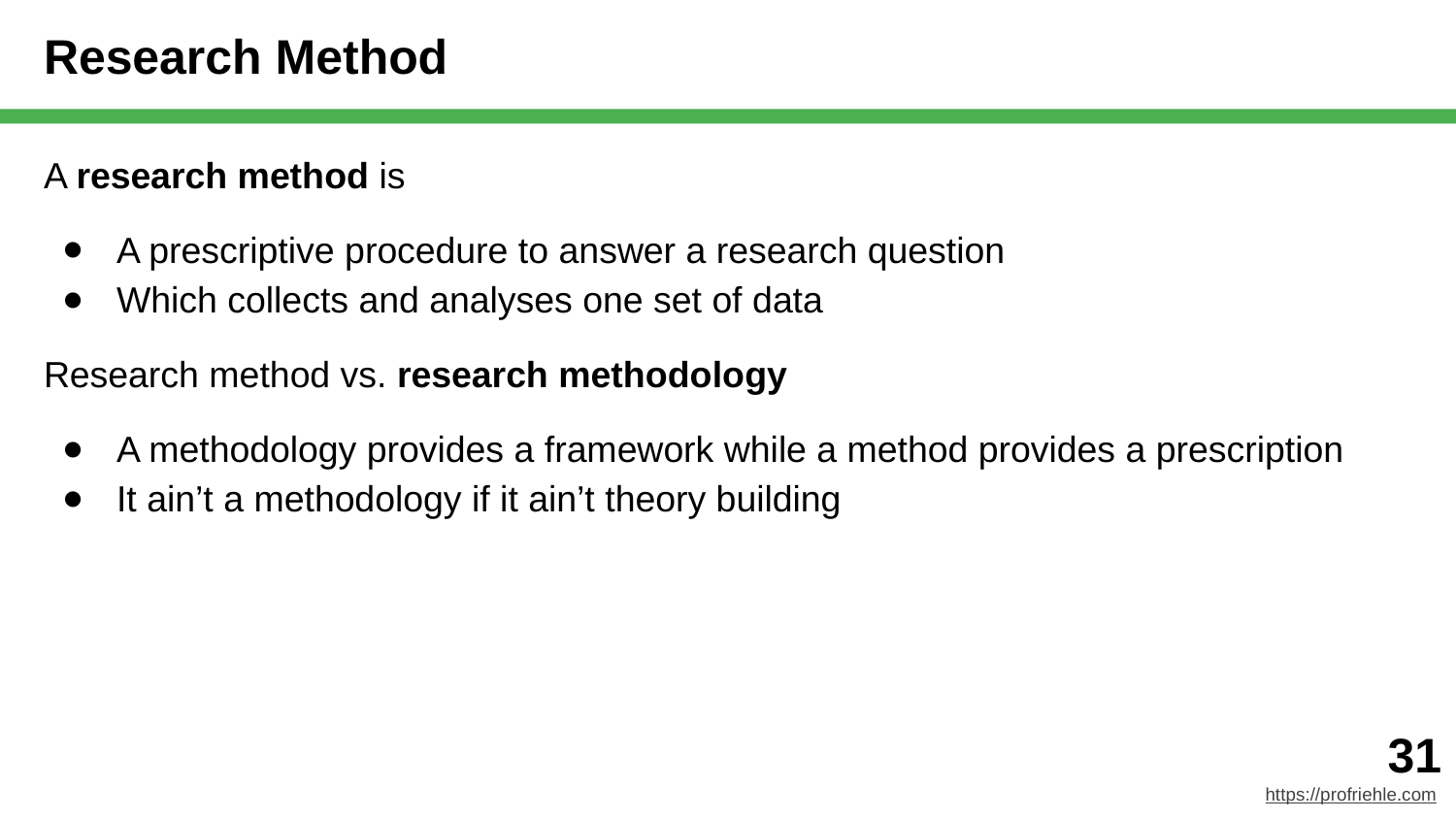

# Research Method
A research method is
A prescriptive procedure to answer a research question
Which collects and analyses one set of data
Research method vs. research methodology
A methodology provides a framework while a method provides a prescription
It ain’t a methodology if it ain’t theory building

31
https://profriehle.com